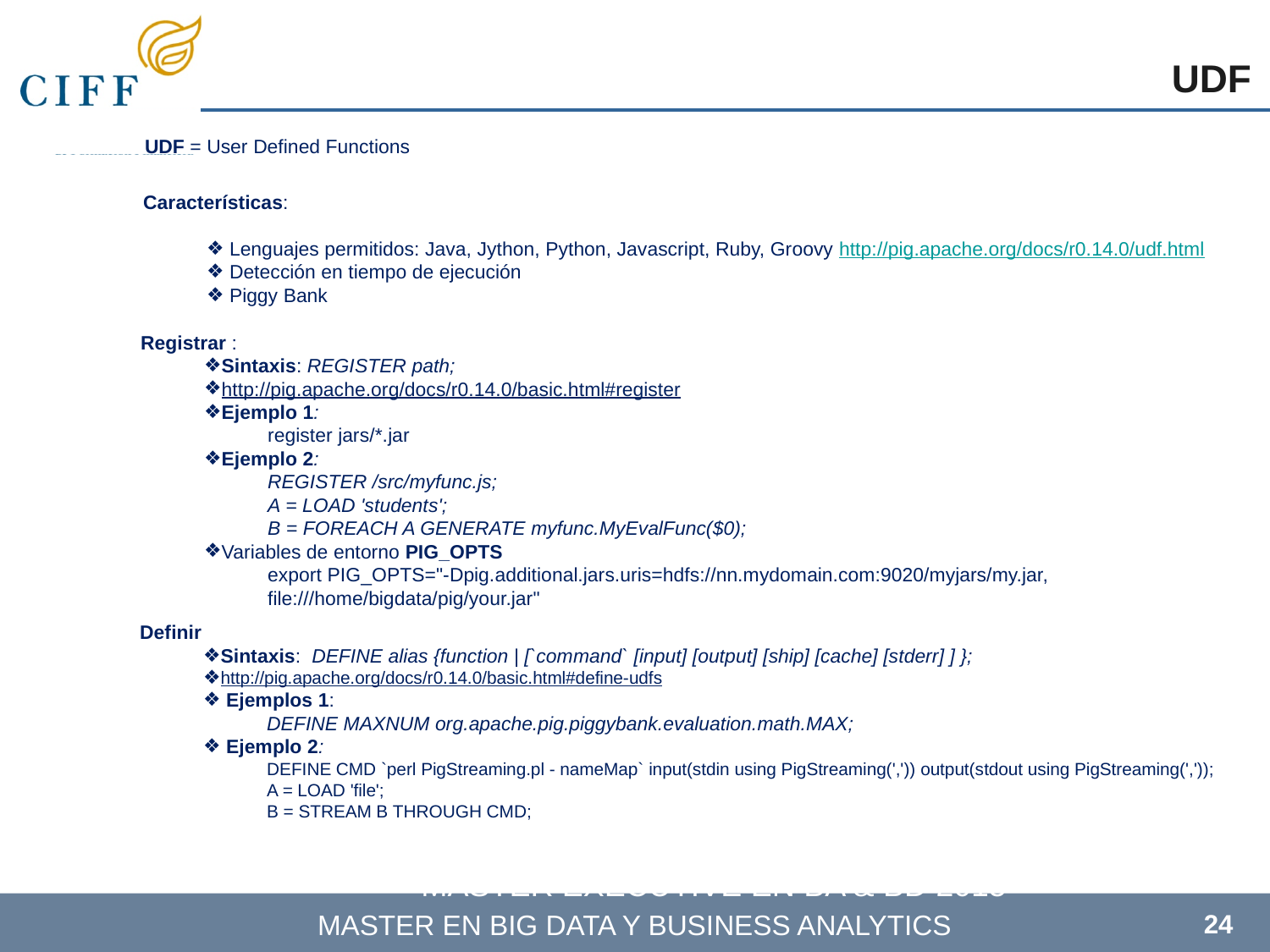

UDF
UDF = User Defined Functions
Características:

 Lenguajes permitidos: Java, Jython, Python, Javascript, Ruby, Groovy http://pig.apache.org/docs/r0.14.0/udf.html
 Detección en tiempo de ejecución
 Piggy Bank

Registrar :
Sintaxis: REGISTER path;
http://pig.apache.org/docs/r0.14.0/basic.html#register
Ejemplo 1:
register jars/*.jar
Ejemplo 2:
REGISTER /src/myfunc.js;
A = LOAD 'students';
B = FOREACH A GENERATE myfunc.MyEvalFunc($0);
Variables de entorno PIG_OPTS
export PIG_OPTS="-Dpig.additional.jars.uris=hdfs://nn.mydomain.com:9020/myjars/my.jar,
file:///home/bigdata/pig/your.jar"

Definir
Sintaxis:  DEFINE alias {function | [`command` [input] [output] [ship] [cache] [stderr] ] };
http://pig.apache.org/docs/r0.14.0/basic.html#define-udfs
 Ejemplos 1:
DEFINE MAXNUM org.apache.pig.piggybank.evaluation.math.MAX;
 Ejemplo 2:
DEFINE CMD `perl PigStreaming.pl - nameMap` input(stdin using PigStreaming(',')) output(stdout using PigStreaming(','));
A = LOAD 'file';
B = STREAM B THROUGH CMD;

24